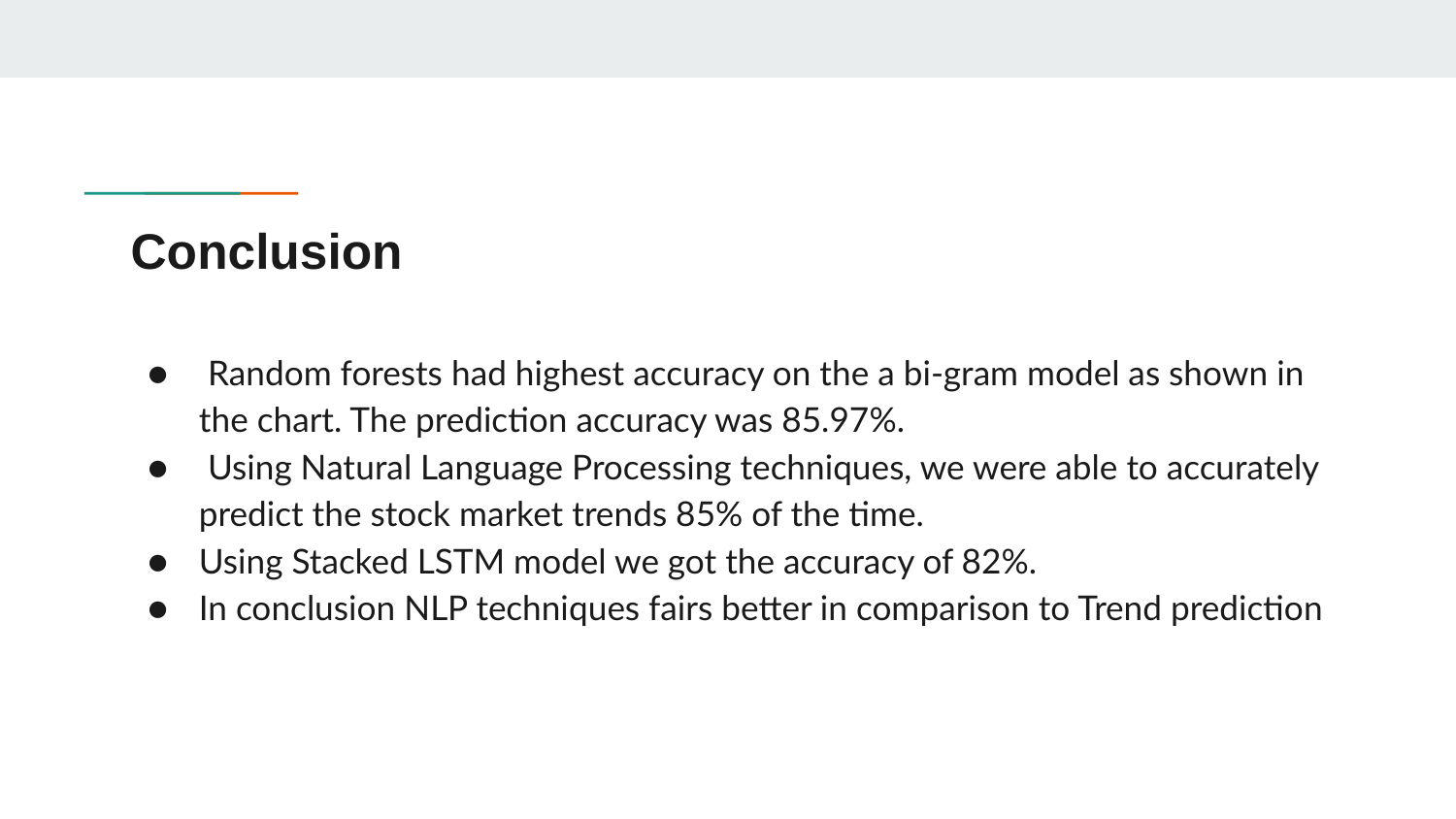

# Conclusion
 Random forests had highest accuracy on the a bi-gram model as shown in the chart. The prediction accuracy was 85.97%.
 Using Natural Language Processing techniques, we were able to accurately predict the stock market trends 85% of the time.
Using Stacked LSTM model we got the accuracy of 82%.
In conclusion NLP techniques fairs better in comparison to Trend prediction